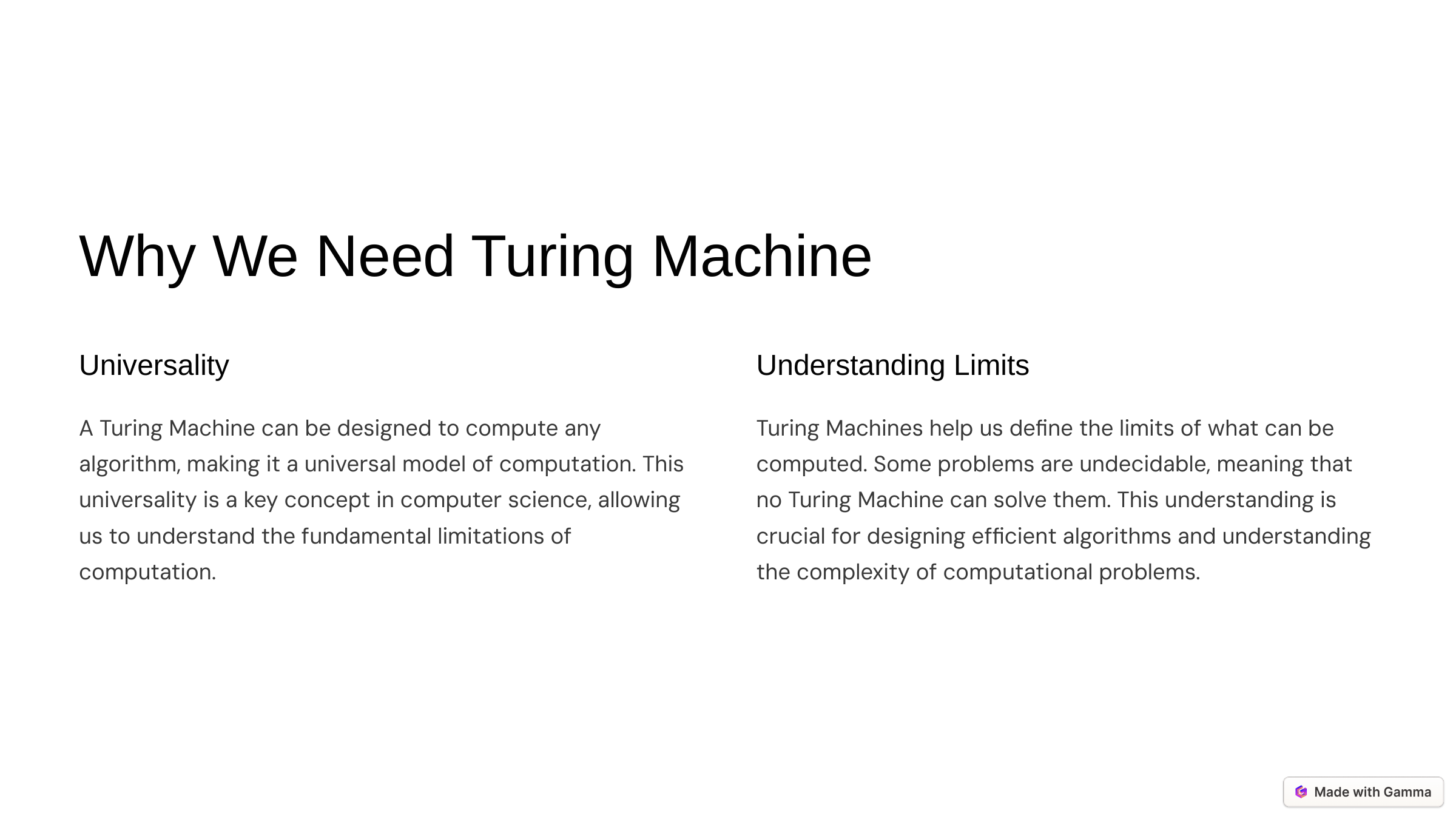

Why We Need Turing Machine
Universality
Understanding Limits
A Turing Machine can be designed to compute any algorithm, making it a universal model of computation. This universality is a key concept in computer science, allowing us to understand the fundamental limitations of computation.
Turing Machines help us define the limits of what can be computed. Some problems are undecidable, meaning that no Turing Machine can solve them. This understanding is crucial for designing efficient algorithms and understanding the complexity of computational problems.